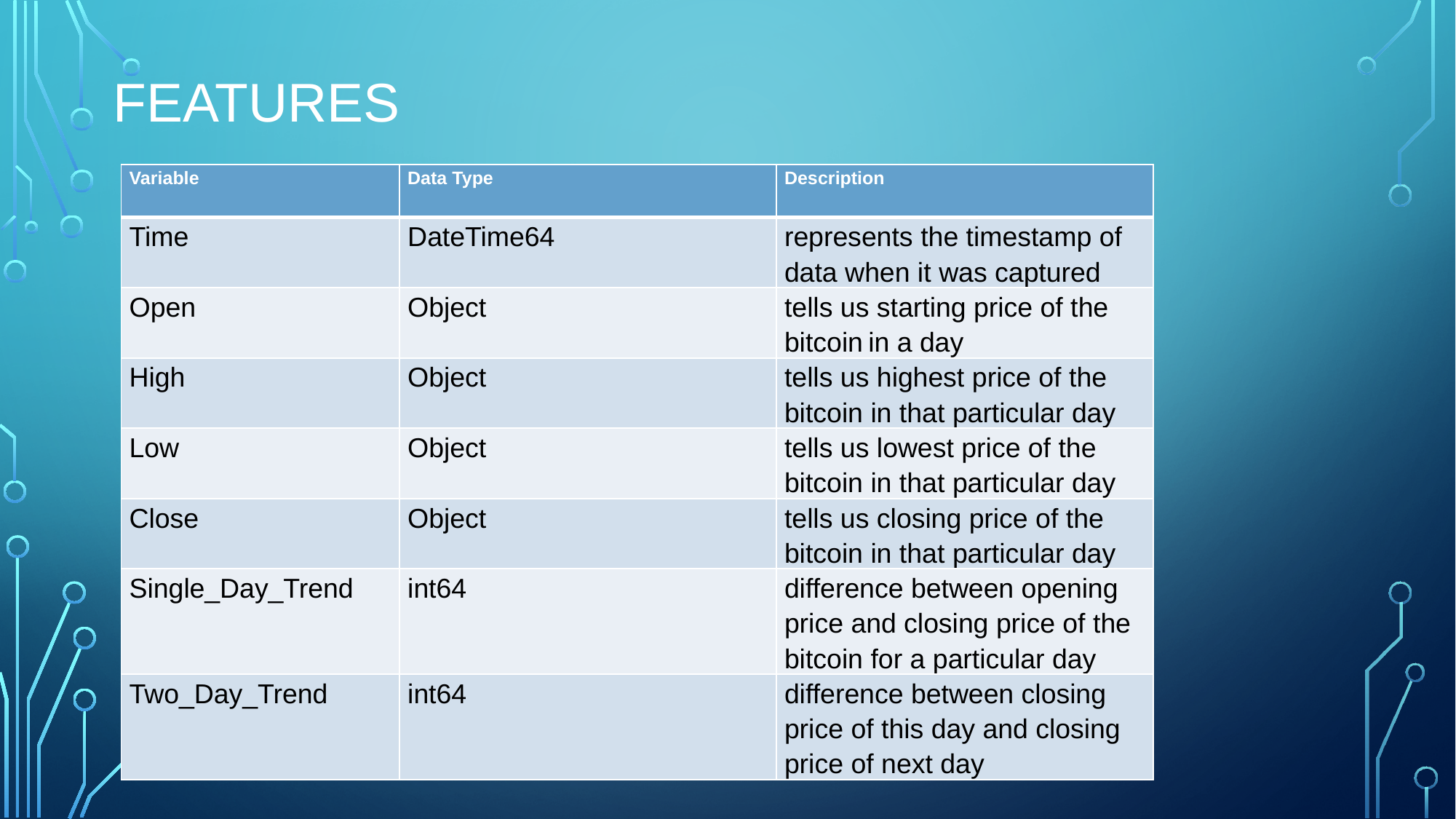

# Features
| Variable | Data Type | Description |
| --- | --- | --- |
| Time | DateTime64 | represents the timestamp of data when it was captured |
| Open | Object | tells us starting price of the bitcoin in a day |
| High | Object | tells us highest price of the bitcoin in that particular day |
| Low | Object | tells us lowest price of the bitcoin in that particular day |
| Close | Object | tells us closing price of the bitcoin in that particular day |
| Single\_Day\_Trend | int64 | difference between opening price and closing price of the bitcoin for a particular day |
| Two\_Day\_Trend | int64 | difference between closing price of this day and closing price of next day |